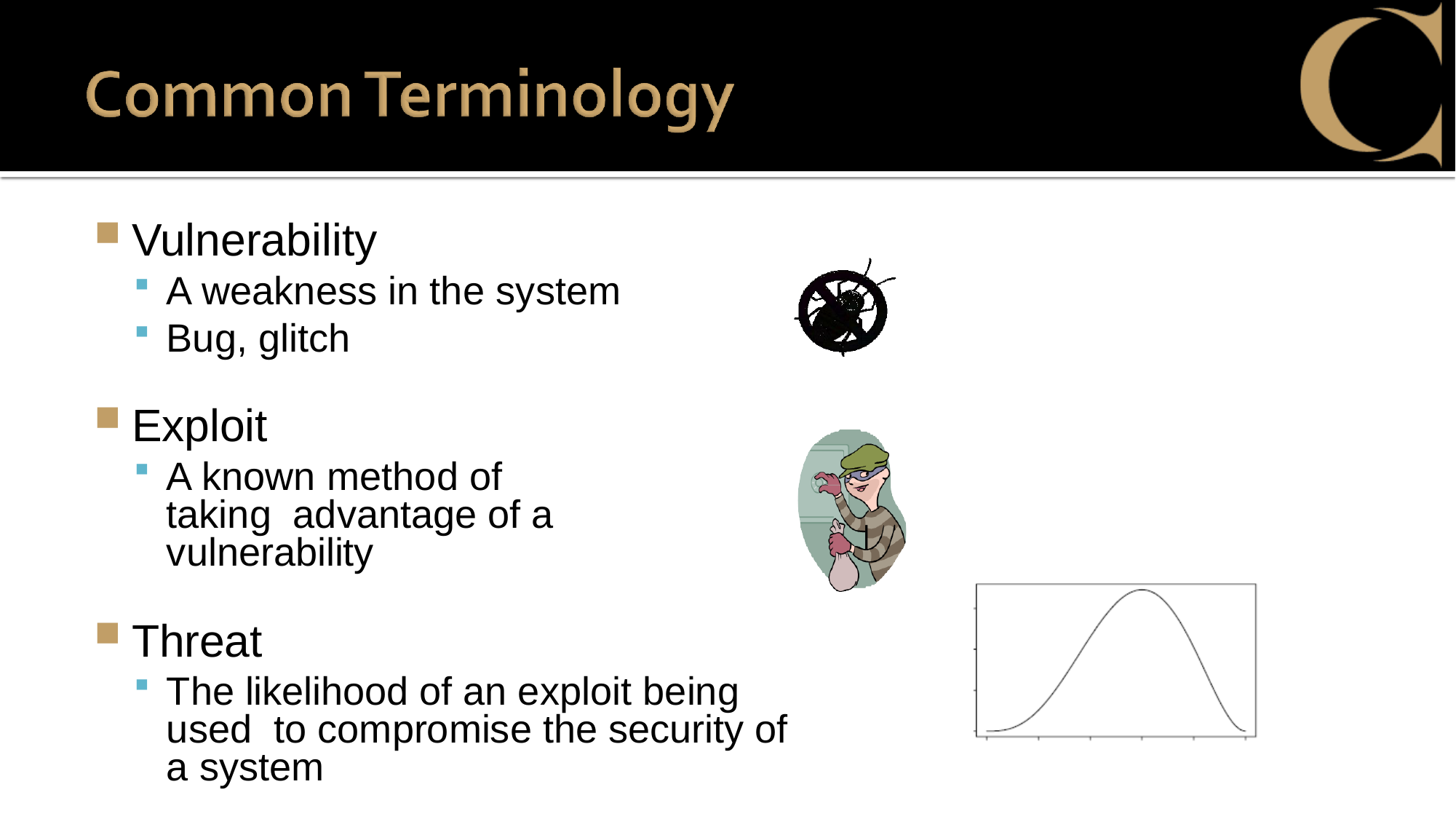

Vulnerability
A weakness in the system
Bug, glitch
Exploit
A known method of taking  advantage of a vulnerability

Threat
The likelihood of an exploit being used  to compromise the security of a system